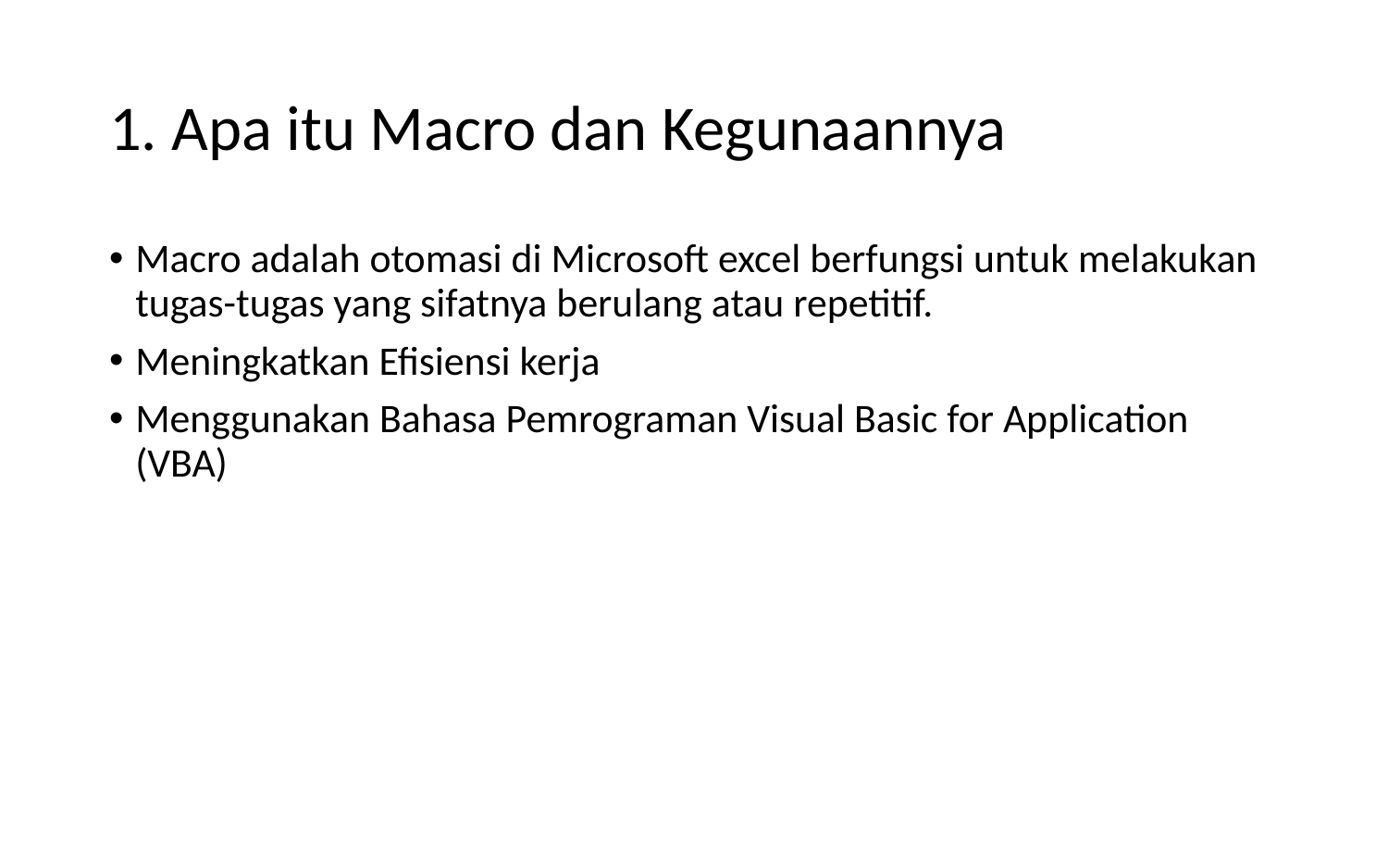

# 1. Apa itu Macro dan Kegunaannya
Macro adalah otomasi di Microsoft excel berfungsi untuk melakukan tugas-tugas yang sifatnya berulang atau repetitif.
Meningkatkan Efisiensi kerja
Menggunakan Bahasa Pemrograman Visual Basic for Application (VBA)